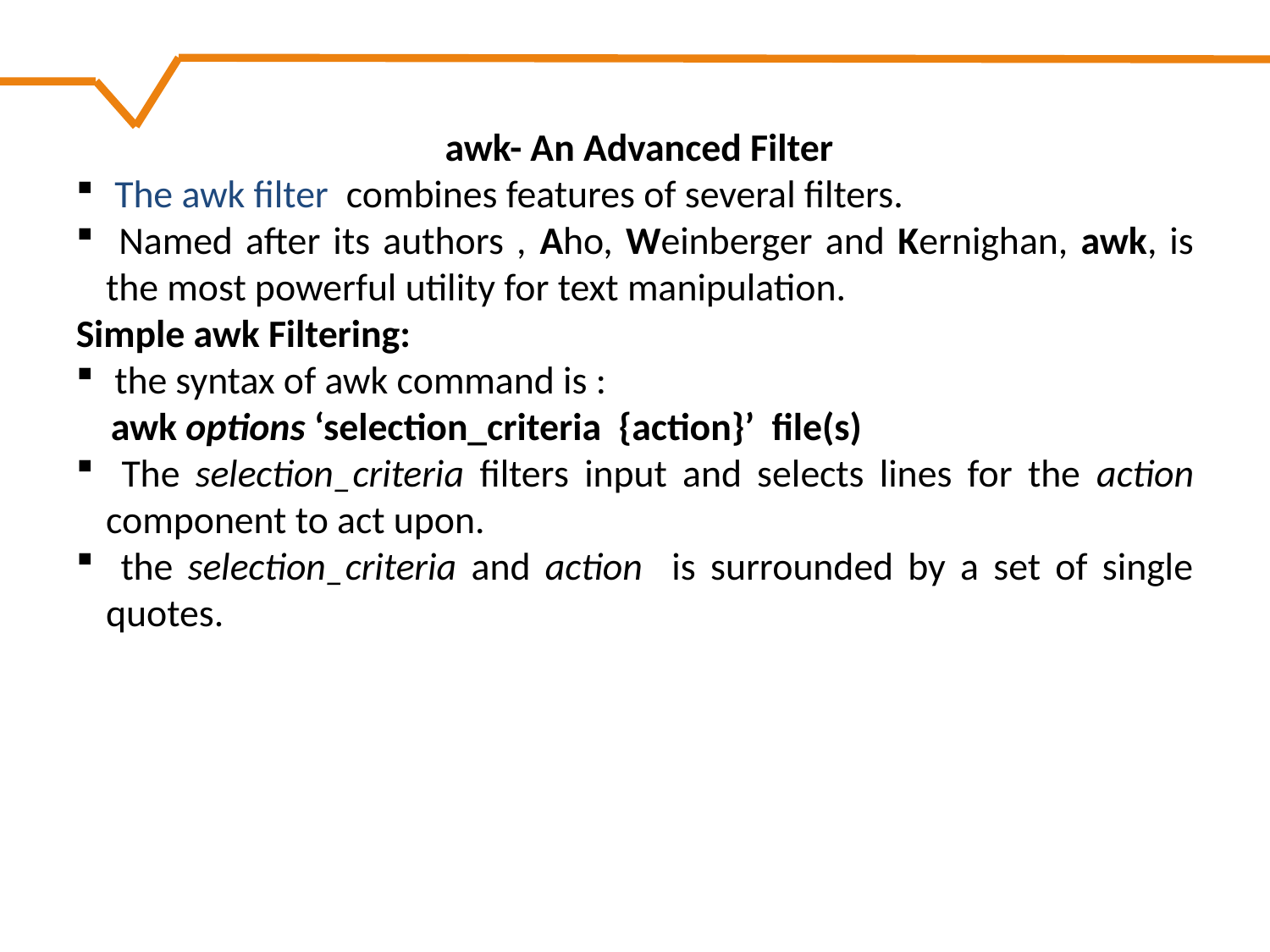

Engineered for Tomorrow

 awk- An Advanced Filter
 The awk filter  combines features of several filters.
 Named after its authors , Aho, Weinberger and Kernighan, awk, is the most powerful utility for text manipulation.
Simple awk Filtering:
 the syntax of awk command is :
    awk options ‘selection_criteria  {action}’  file(s)
 The selection_criteria filters input and selects lines for the action component to act upon.
 the selection_criteria and action  is surrounded by a set of single quotes.